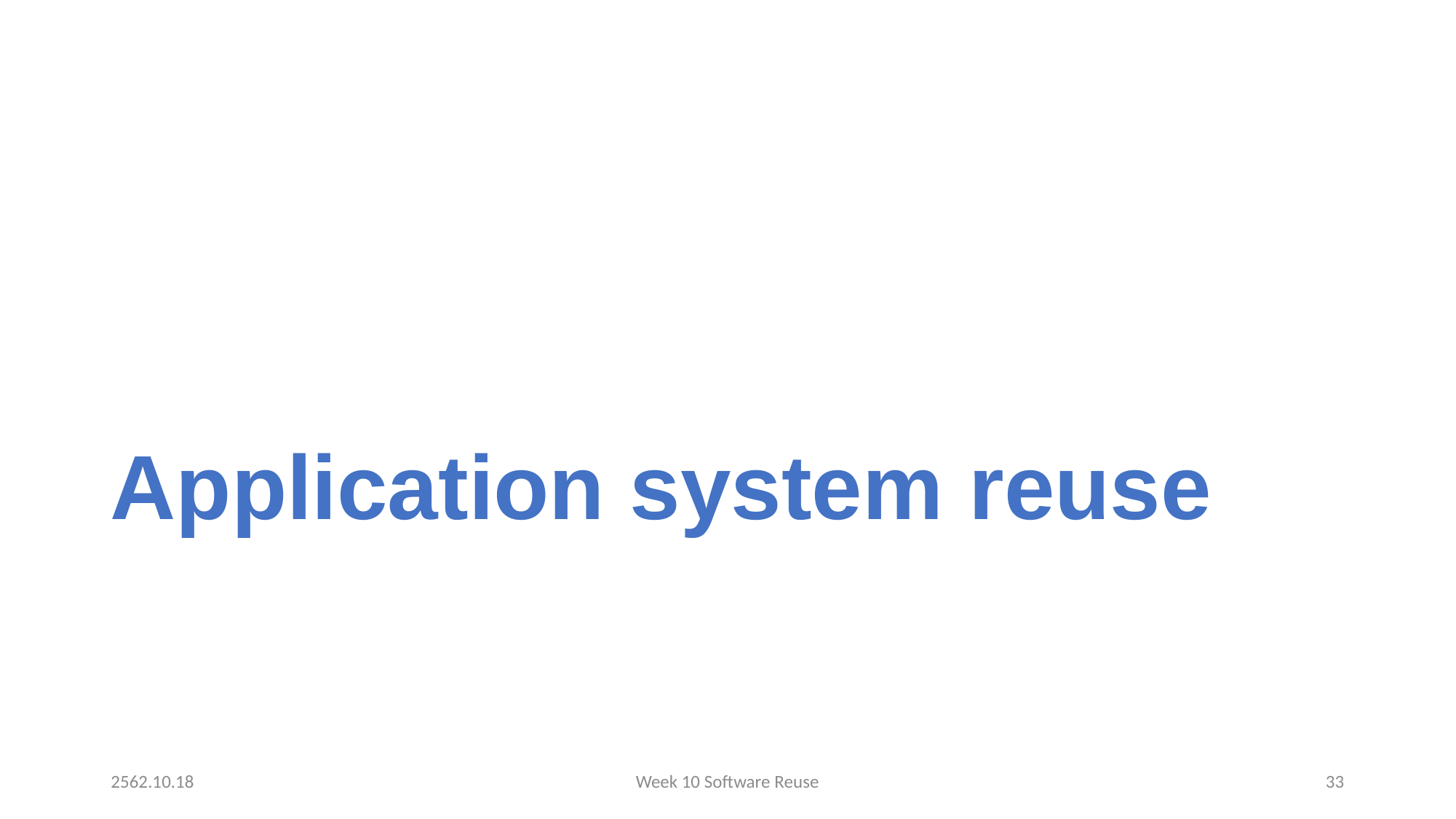

# Application system reuse

2562.10.18
Week 10 Software Reuse
33